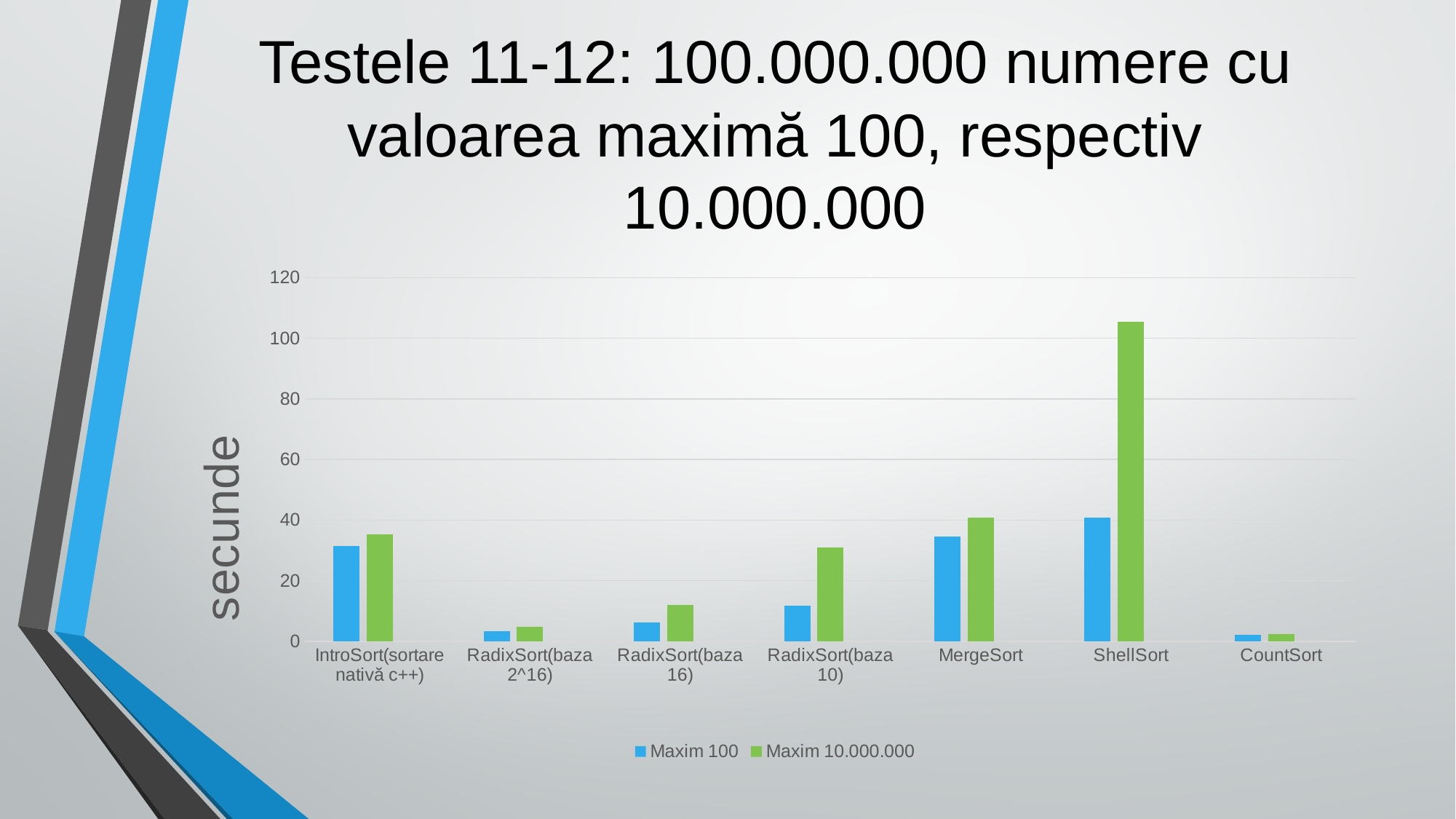

# Testele 11-12: 100.000.000 numere cu valoarea maximă 100, respectiv 10.000.000

### Chart

| Category | Maxim 100 | Maxim 10.000.000 | Column1 |
|---|---|---|---|
| IntroSort(sortare nativă c++) | 31.4 | 35.2 | None |
| RadixSort(baza 2^16) | 3.3 | 4.8 | None |
| RadixSort(baza 16) | 6.2 | 11.9 | None |
| RadixSort(baza 10) | 11.7 | 30.9 | None |
| MergeSort | 34.5 | 40.9 | None |
| ShellSort | 40.9 | 105.5 | None |
| CountSort | 2.1 | 2.3 | None |